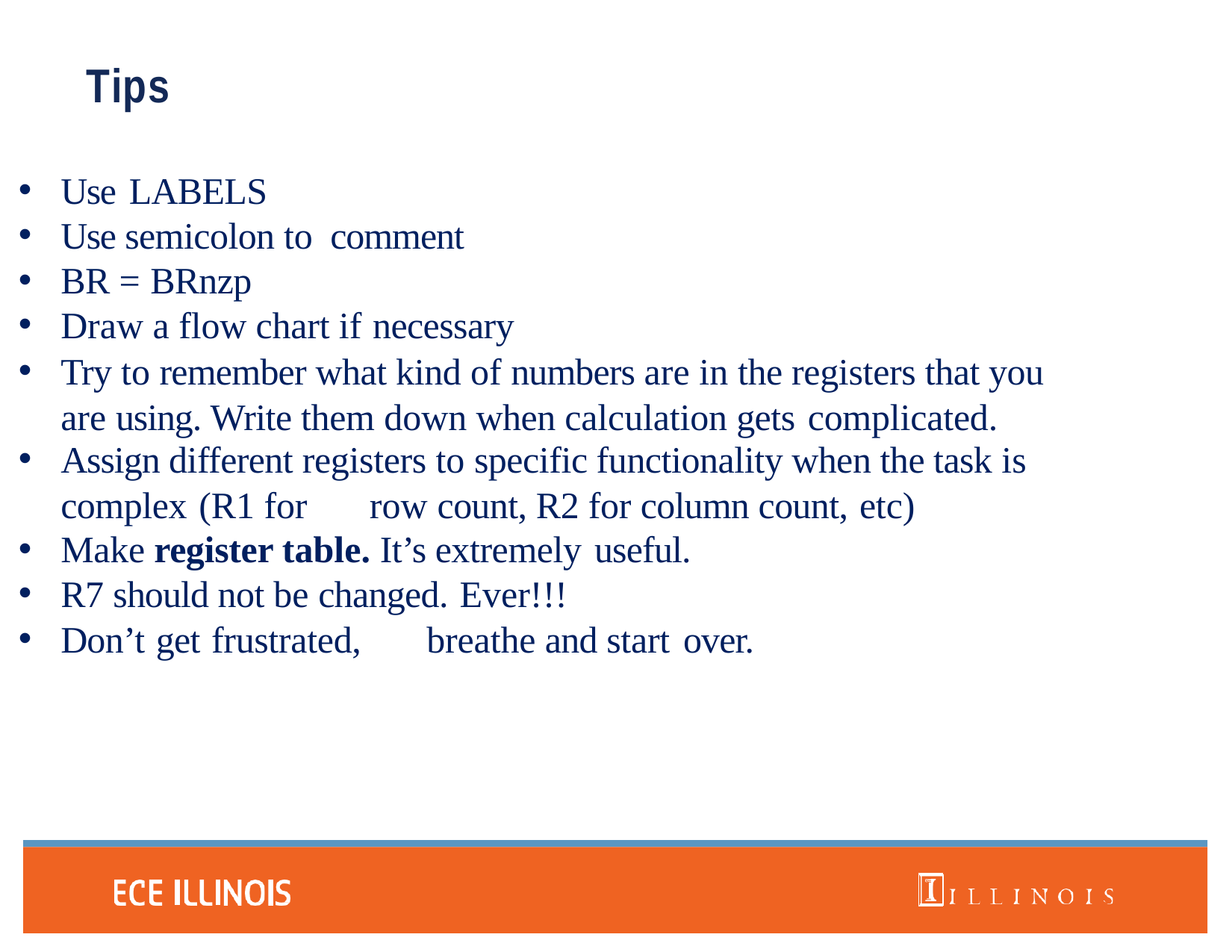

# Tips
Use LABELS
Use semicolon to comment
BR = BRnzp
Draw a flow chart if necessary
Try to remember what kind of numbers are in the registers that you  are using. Write them down when calculation gets complicated.
Assign different registers to specific functionality when the task is
complex (R1 for	row count, R2 for column count, etc)
Make register table. It’s extremely useful.
R7 should not be changed. Ever!!!
Don’t get frustrated,	breathe and start over.